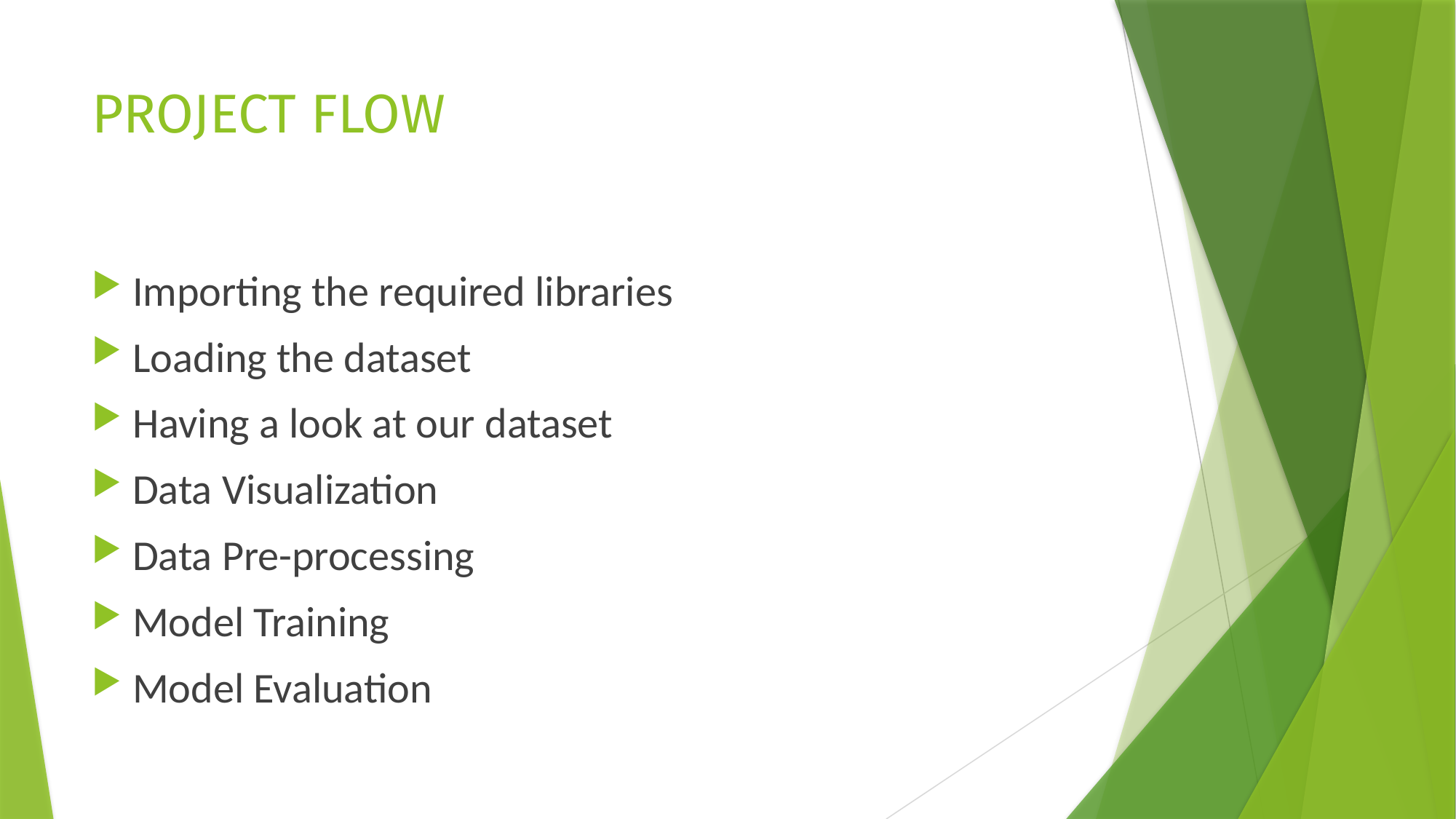

# PROJECT FLOW
Importing the required libraries
Loading the dataset
Having a look at our dataset
Data Visualization
Data Pre-processing
Model Training
Model Evaluation